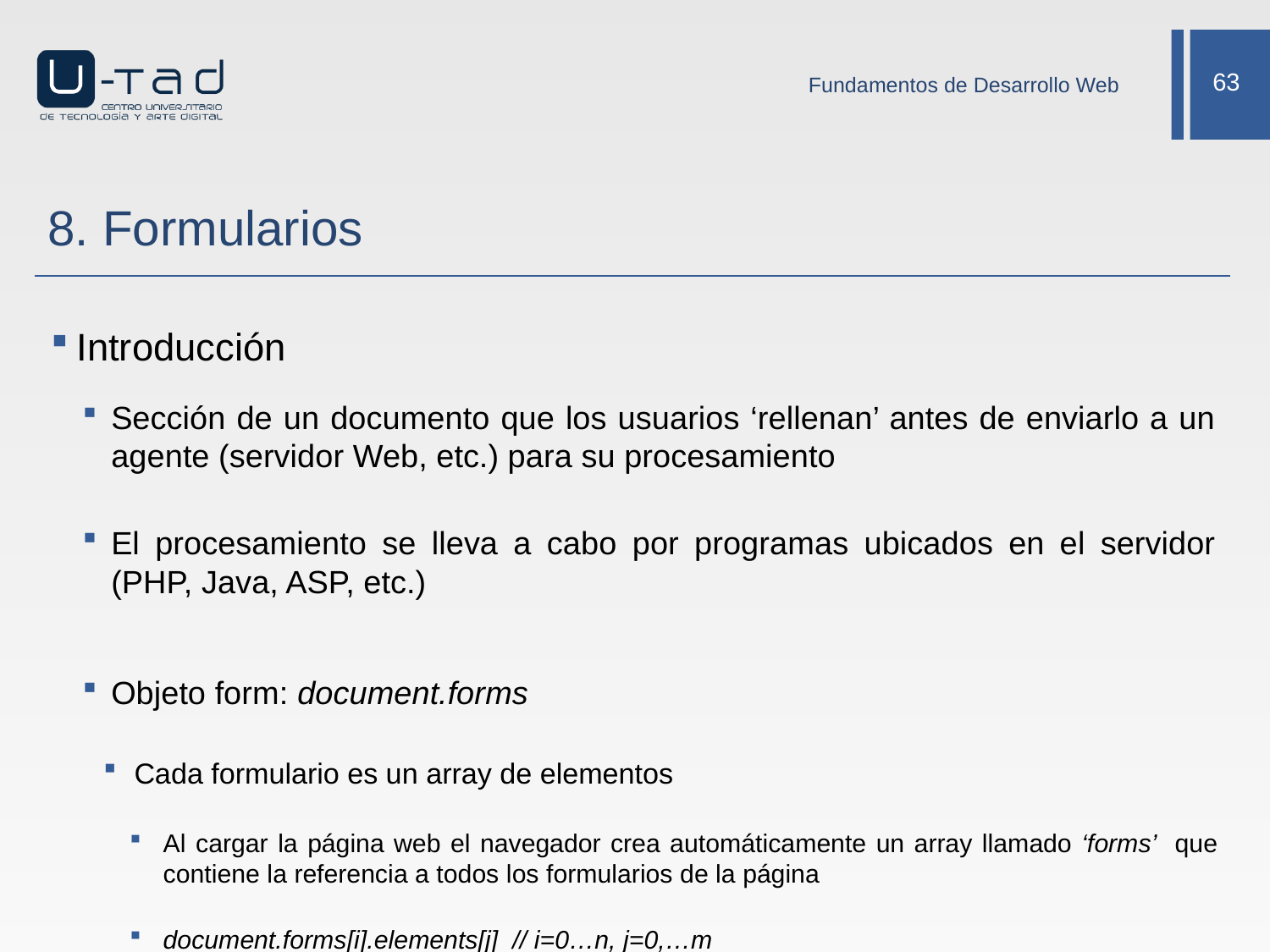

Fundamentos de Desarrollo Web
# 8. Formularios
Introducción

Sección de un documento que los usuarios ‘rellenan’ antes de enviarlo a un agente (servidor Web, etc.) para su procesamiento

El procesamiento se lleva a cabo por programas ubicados en el servidor (PHP, Java, ASP, etc.)

Objeto form: document.forms

Cada formulario es un array de elementos

Al cargar la página web el navegador crea automáticamente un array llamado ‘forms’  que contiene la referencia a todos los formularios de la página

document.forms[i].elements[j]  // i=0…n, j=0,…m